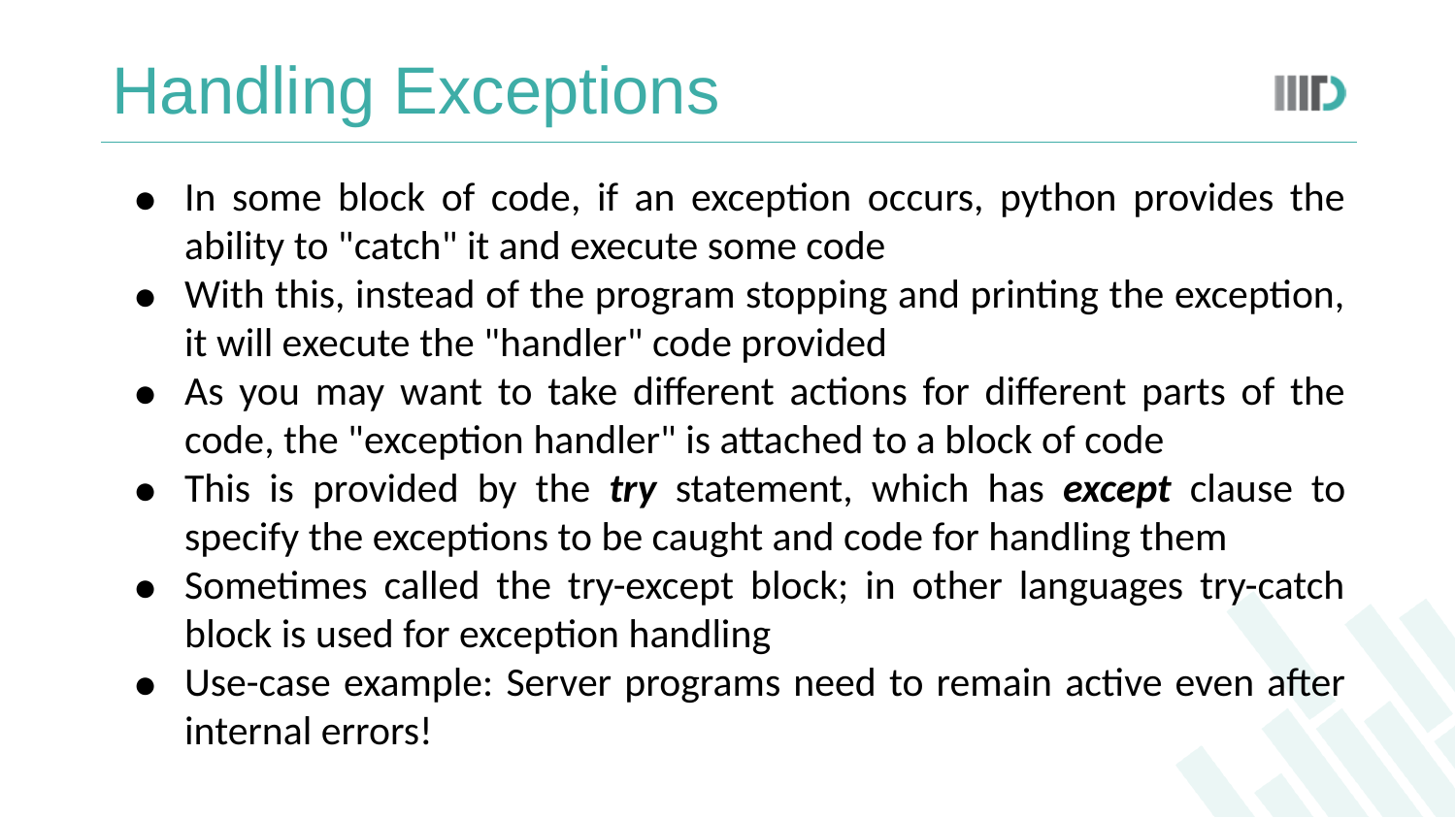

# Handling Exceptions
In some block of code, if an exception occurs, python provides the ability to "catch" it and execute some code
With this, instead of the program stopping and printing the exception, it will execute the "handler" code provided
As you may want to take different actions for different parts of the code, the "exception handler" is attached to a block of code
This is provided by the try statement, which has except clause to specify the exceptions to be caught and code for handling them
Sometimes called the try-except block; in other languages try-catch block is used for exception handling
Use-case example: Server programs need to remain active even after internal errors!